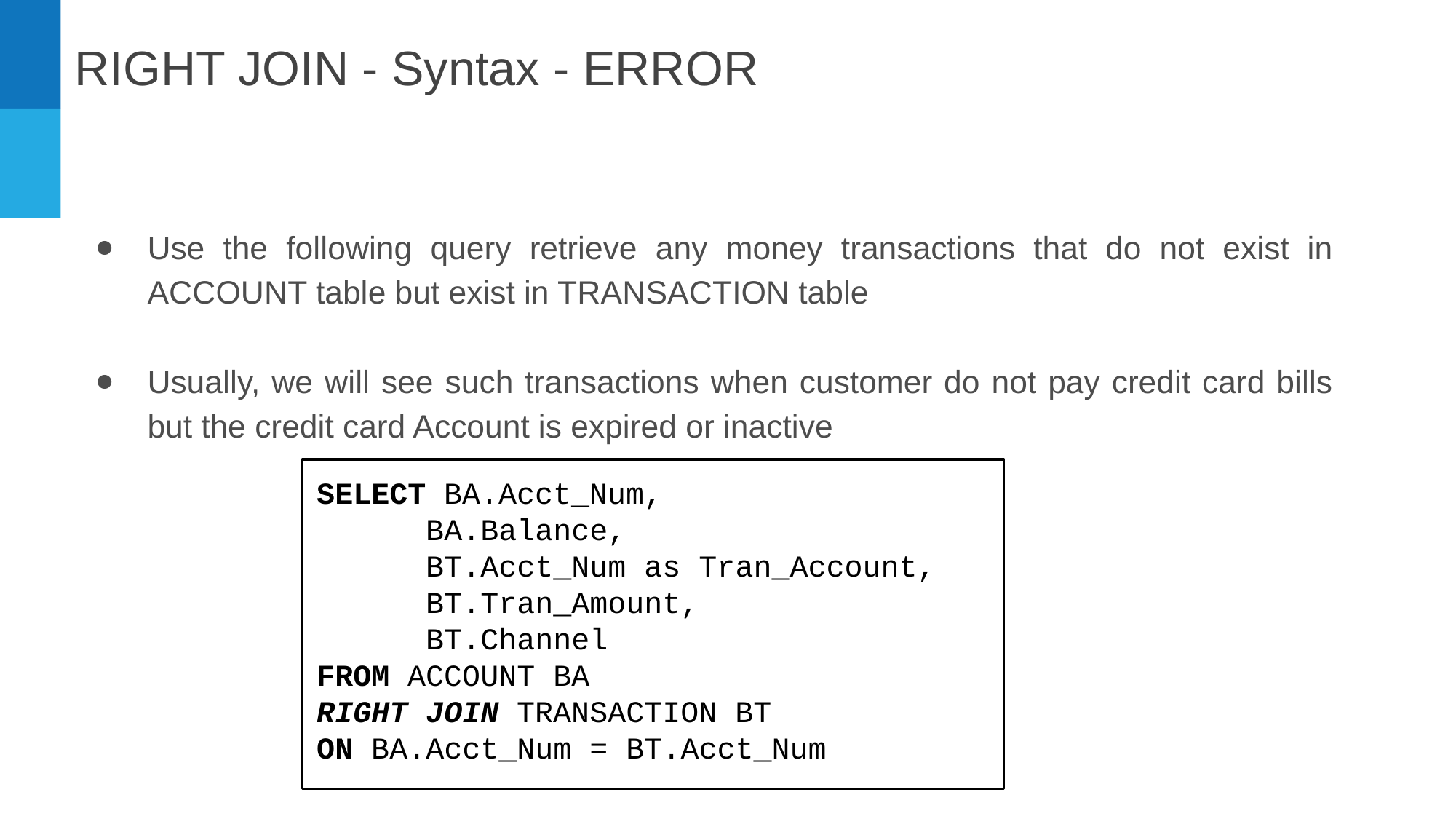

RIGHT JOIN - Syntax - ERROR

Use the following query retrieve any money transactions that do not exist in ACCOUNT table but exist in TRANSACTION table

Usually, we will see such transactions when customer do not pay credit card bills but the credit card Account is expired or inactive
SELECT BA.Acct_Num,
   	BA.Balance,
   	BT.Acct_Num as Tran_Account,
   	BT.Tran_Amount,
   	BT.Channel
FROM ACCOUNT BA
RIGHT JOIN TRANSACTION BT
ON BA.Acct_Num = BT.Acct_Num